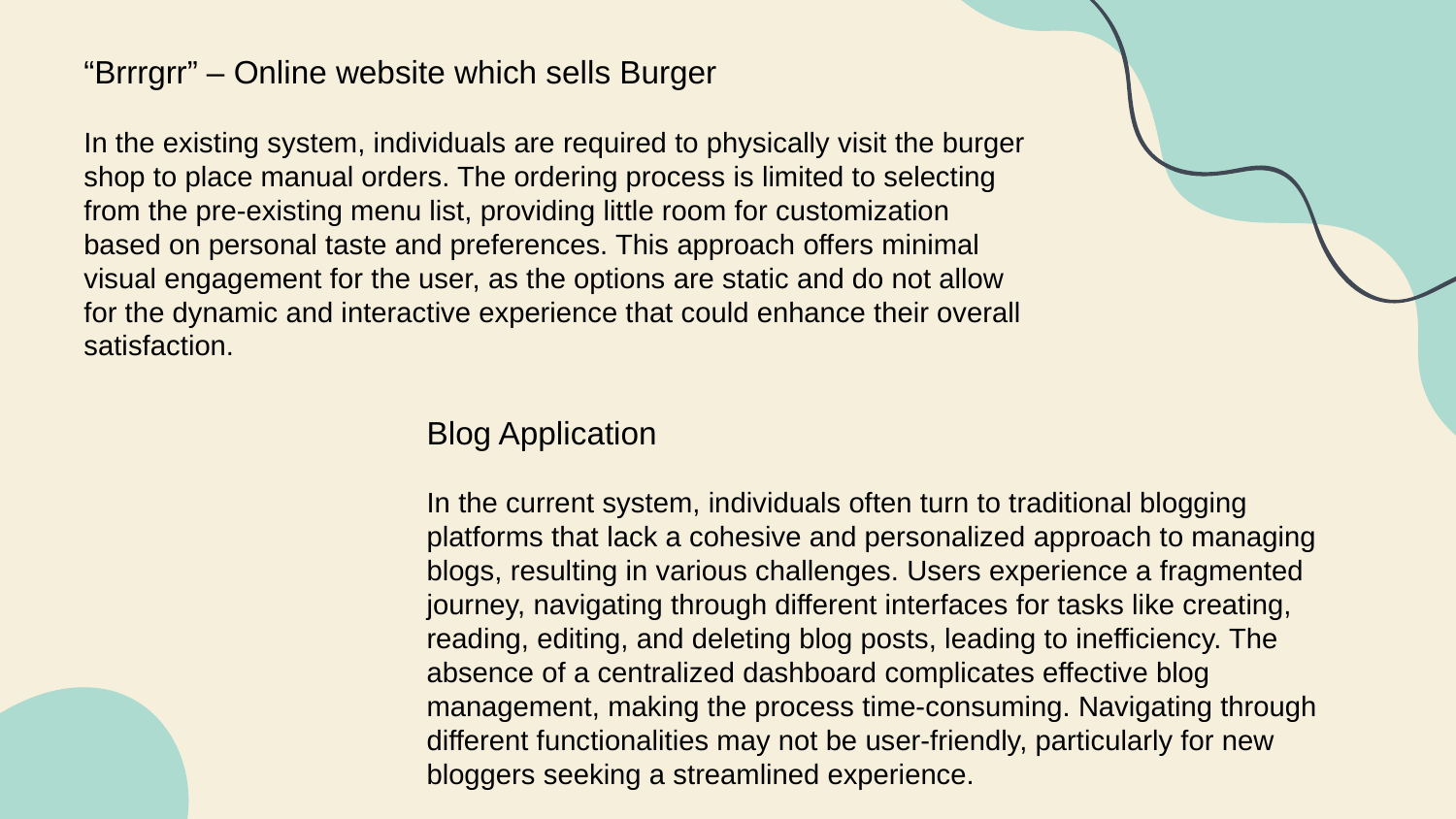

“Brrrgrr” – Online website which sells Burger

In the existing system, individuals are required to physically visit the burger shop to place manual orders. The ordering process is limited to selecting from the pre-existing menu list, providing little room for customization based on personal taste and preferences. This approach offers minimal visual engagement for the user, as the options are static and do not allow for the dynamic and interactive experience that could enhance their overall satisfaction.

Blog Application

In the current system, individuals often turn to traditional blogging platforms that lack a cohesive and personalized approach to managing blogs, resulting in various challenges. Users experience a fragmented journey, navigating through different interfaces for tasks like creating, reading, editing, and deleting blog posts, leading to inefficiency. The absence of a centralized dashboard complicates effective blog management, making the process time-consuming. Navigating through different functionalities may not be user-friendly, particularly for new bloggers seeking a streamlined experience.